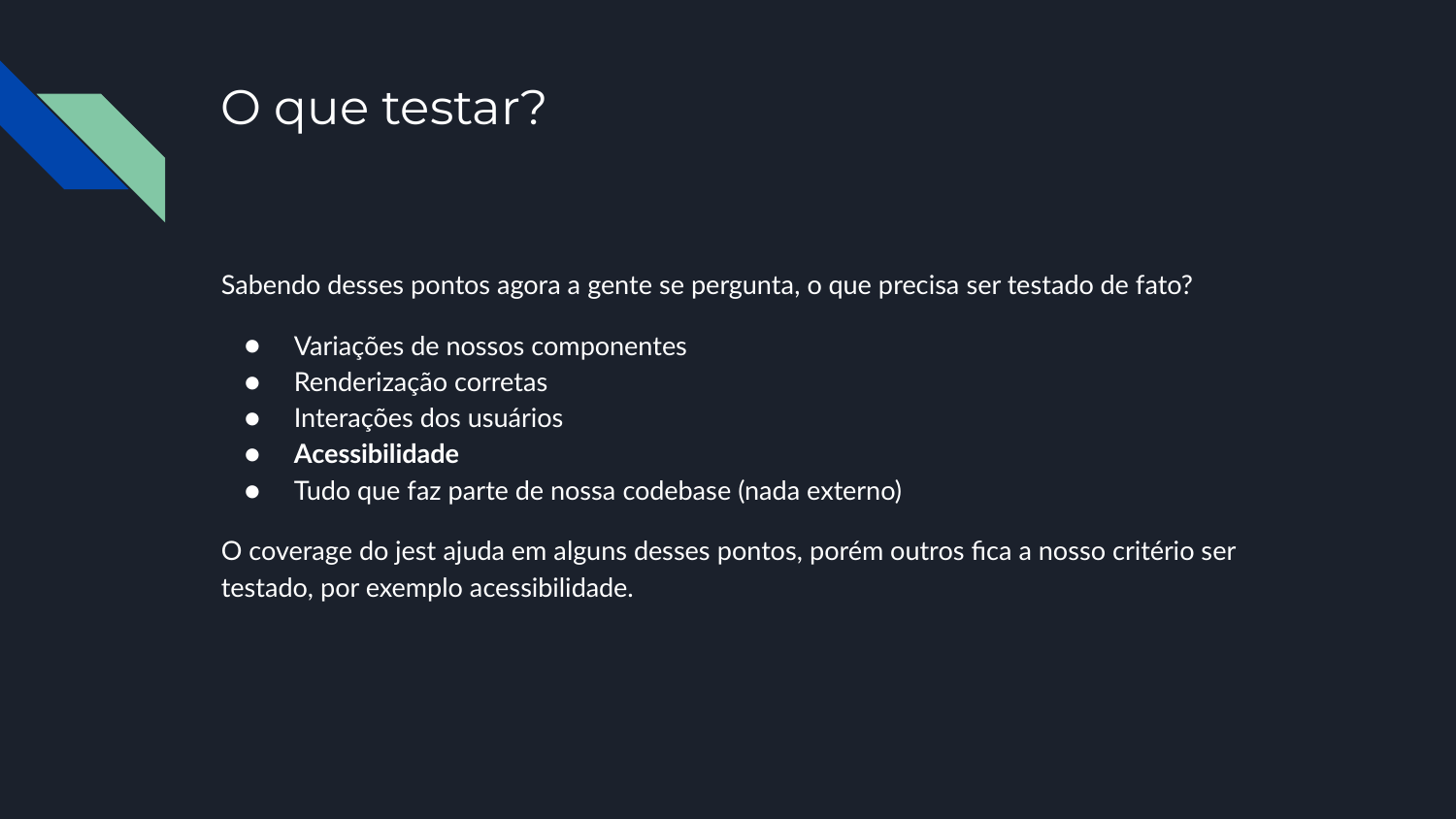

# O que testar?
Sabendo desses pontos agora a gente se pergunta, o que precisa ser testado de fato?
Variações de nossos componentes
Renderização corretas
Interações dos usuários
Acessibilidade
Tudo que faz parte de nossa codebase (nada externo)
O coverage do jest ajuda em alguns desses pontos, porém outros fica a nosso critério ser testado, por exemplo acessibilidade.